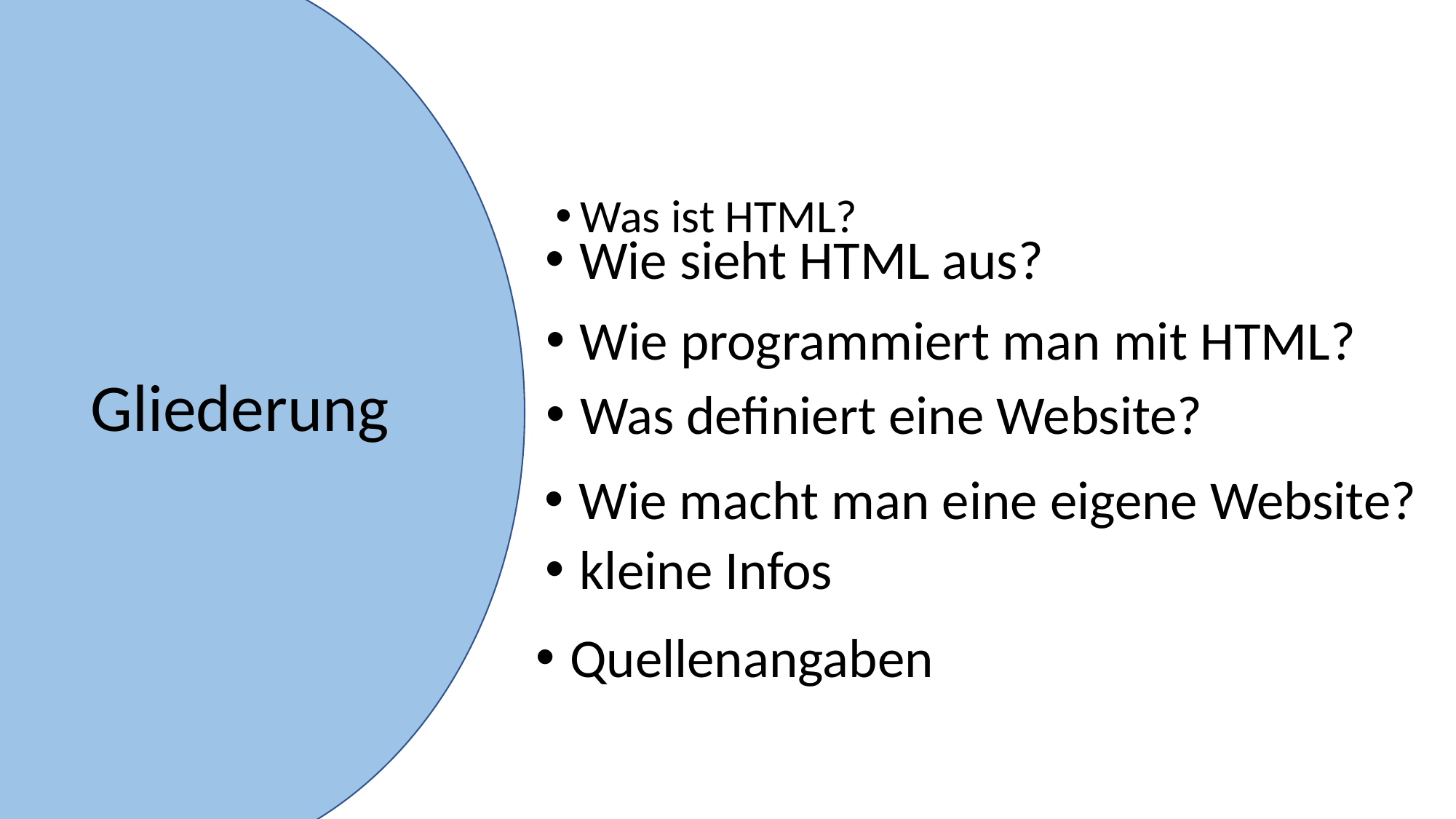

Was ist HTML?

# Gliederung
Wie sieht HTML aus?

Wie programmiert man mit HTML?

Was definiert eine Website?
Wie macht man eine eigene Website?
kleine Infos
Quellenangaben